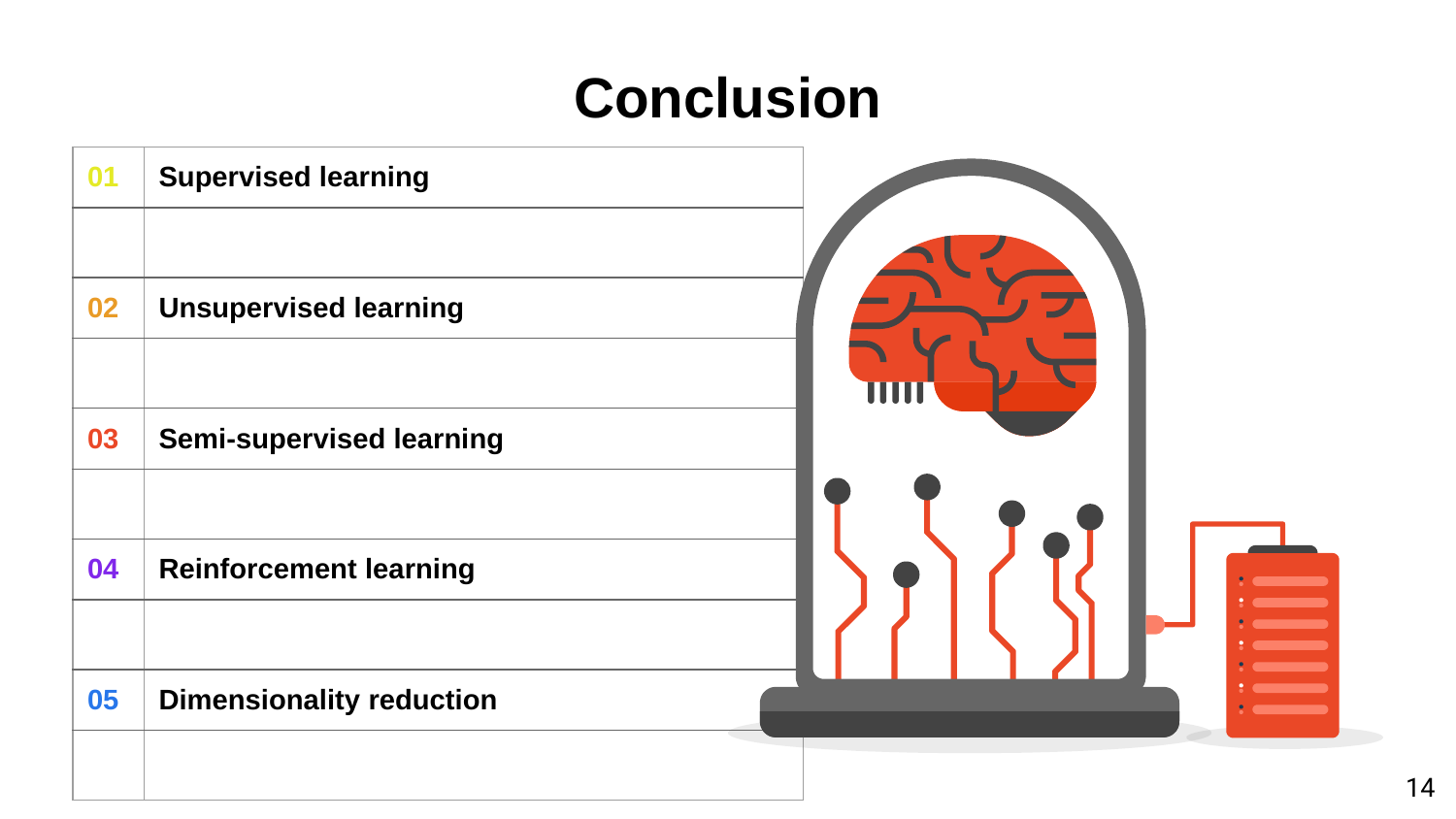

# Conclusion
| 01 | Supervised learning |
| --- | --- |
|  |  |
| 02 | Unsupervised learning |
|  |  |
| 03 | Semi-supervised learning |
|  |  |
| 04 | Reinforcement learning |
|  |  |
| 05 | Dimensionality reduction |
|  |  |

14